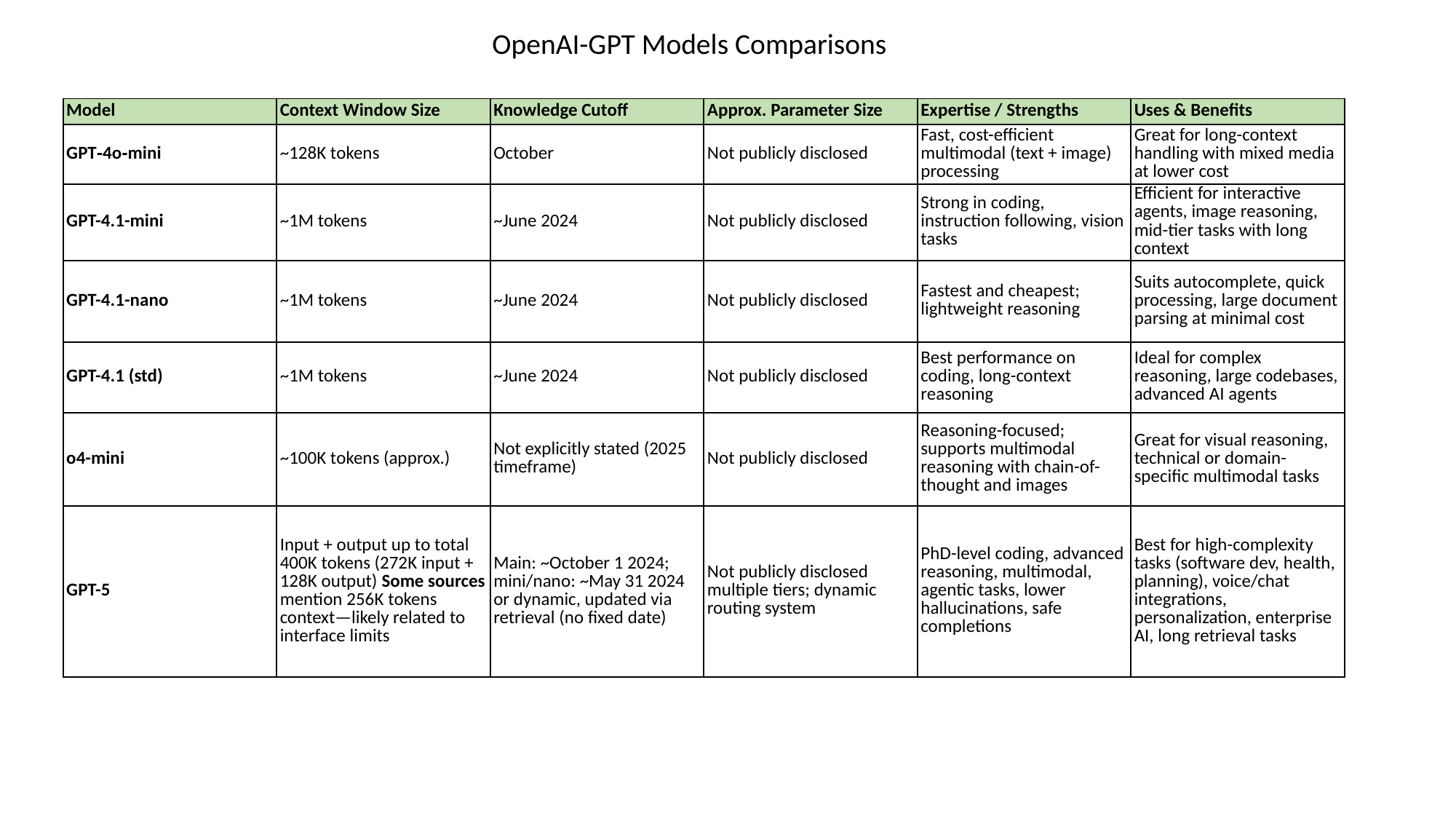

# OpenAI-GPT Models Comparisons

| Model | Context Window Size | Knowledge Cutoff | Approx. Parameter Size | Expertise / Strengths | Uses & Benefits |
| --- | --- | --- | --- | --- | --- |
| GPT‑4o‑mini | ~128K tokens | October | Not publicly disclosed | Fast, cost-efficient multimodal (text + image) processing | Great for long-context handling with mixed media at lower cost |
| GPT-4.1-mini | ~1M tokens | ~June 2024 | Not publicly disclosed | Strong in coding, instruction following, vision tasks | Efficient for interactive agents, image reasoning, mid-tier tasks with long context |
| GPT-4.1-nano | ~1M tokens | ~June 2024 | Not publicly disclosed | Fastest and cheapest; lightweight reasoning | Suits autocomplete, quick processing, large document parsing at minimal cost |
| GPT-4.1 (std) | ~1M tokens | ~June 2024 | Not publicly disclosed | Best performance on coding, long-context reasoning | Ideal for complex reasoning, large codebases, advanced AI agents |
| o4-mini | ~100K tokens (approx.) | Not explicitly stated (2025 timeframe) | Not publicly disclosed | Reasoning-focused; supports multimodal reasoning with chain-of-thought and images | Great for visual reasoning, technical or domain-specific multimodal tasks |
| GPT-5 | Input + output up to total 400K tokens (272K input + 128K output) Some sources mention 256K tokens context—likely related to interface limits | Main: ~October 1 2024; mini/nano: ~May 31 2024 or dynamic, updated via retrieval (no fixed date) | Not publicly disclosed multiple tiers; dynamic routing system | PhD-level coding, advanced reasoning, multimodal, agentic tasks, lower hallucinations, safe completions | Best for high-complexity tasks (software dev, health, planning), voice/chat integrations, personalization, enterprise AI, long retrieval tasks |